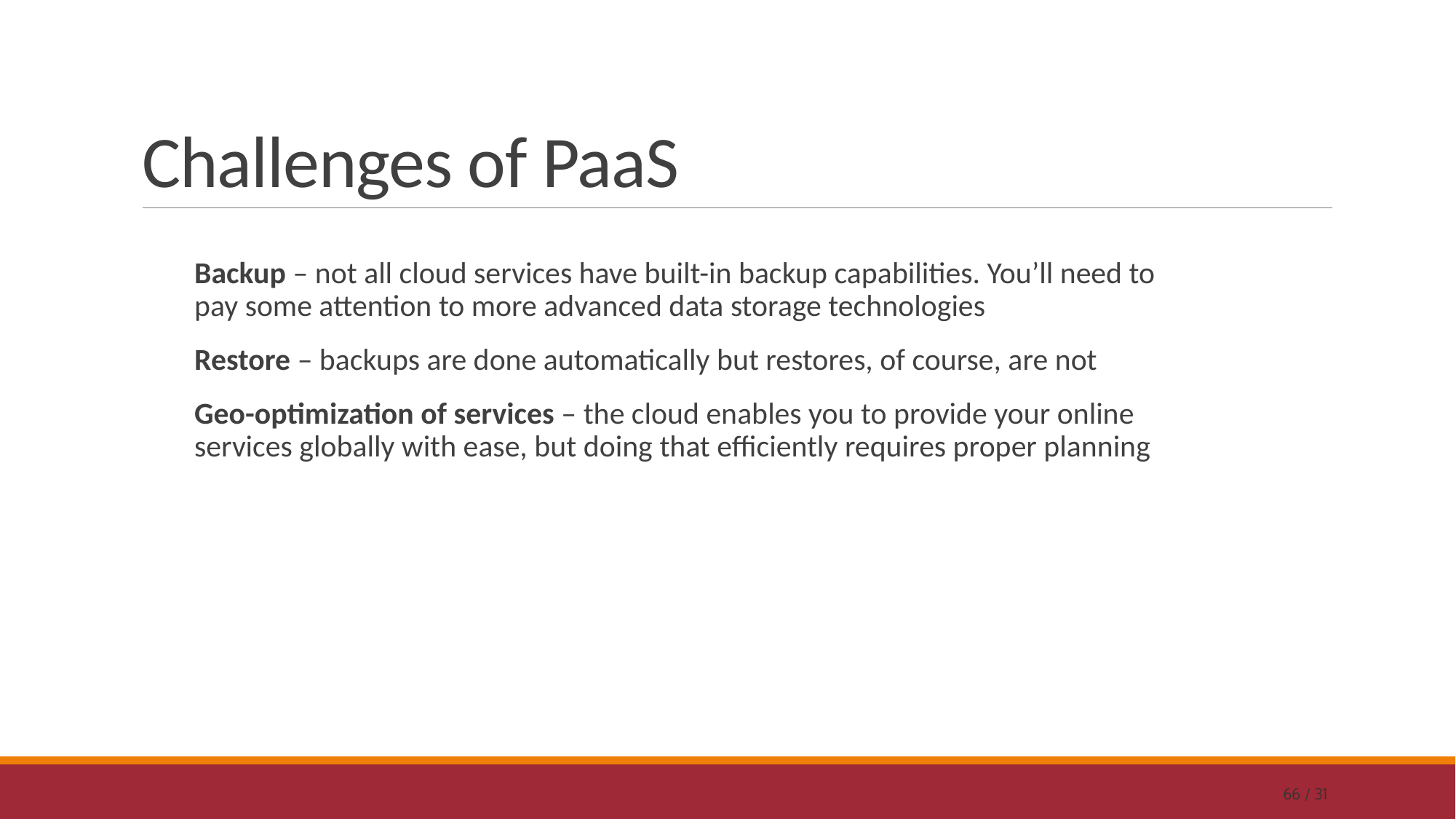

# Challenges of PaaS
Backup – not all cloud services have built-in backup capabilities. You’ll need to pay some attention to more advanced data storage technologies
Restore – backups are done automatically but restores, of course, are not
Geo-optimization of services – the cloud enables you to provide your online services globally with ease, but doing that efficiently requires proper planning

66 / 31